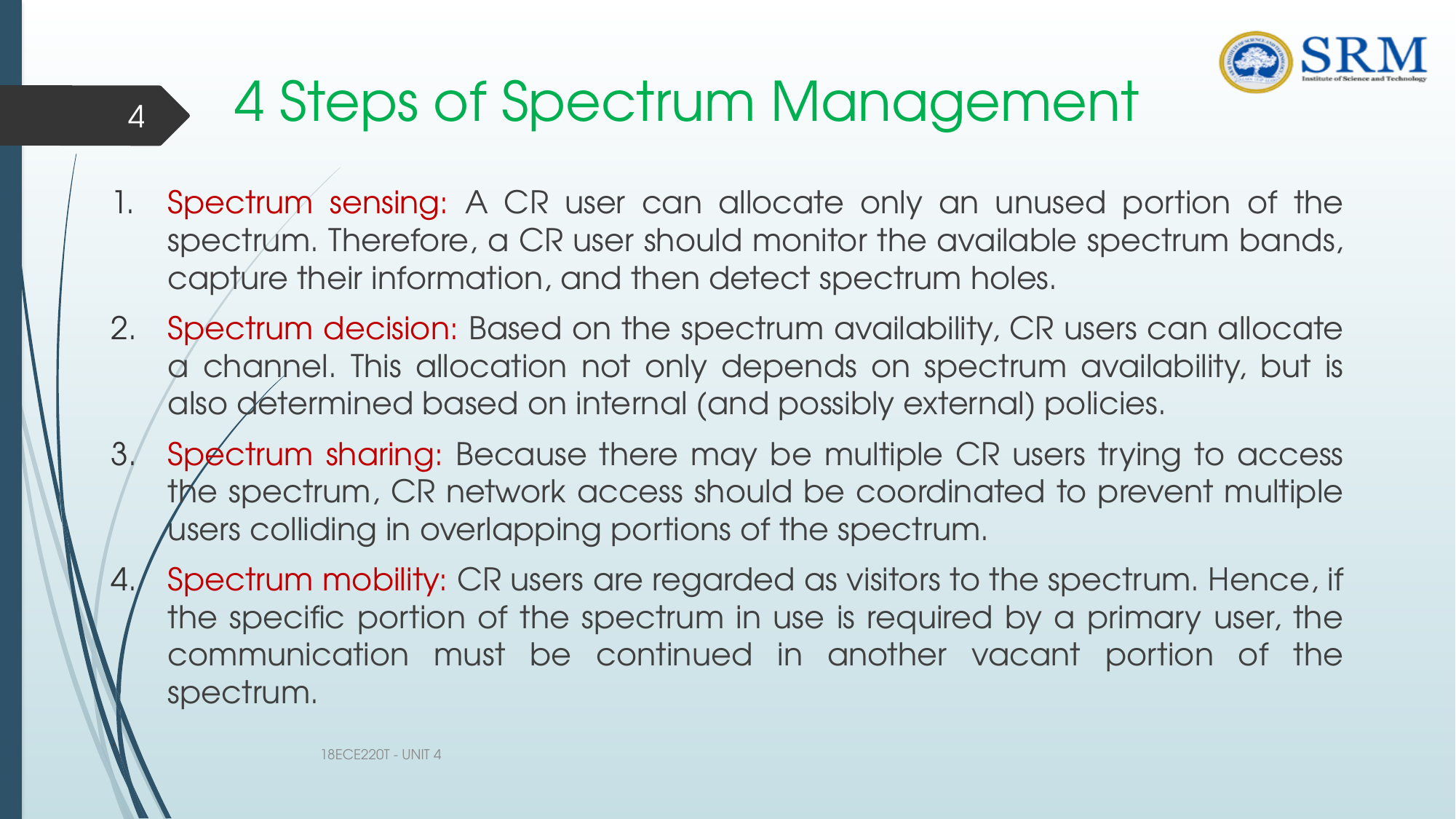

# 4 Steps of Spectrum Management
4
Spectrum sensing: A CR user can allocate only an unused portion of the spectrum. Therefore, a CR user should monitor the available spectrum bands, capture their information, and then detect spectrum holes.
Spectrum decision: Based on the spectrum availability, CR users can allocate a channel. This allocation not only depends on spectrum availability, but is also determined based on internal (and possibly external) policies.
Spectrum sharing: Because there may be multiple CR users trying to access the spectrum, CR network access should be coordinated to prevent multiple users colliding in overlapping portions of the spectrum.
Spectrum mobility: CR users are regarded as visitors to the spectrum. Hence, if the specific portion of the spectrum in use is required by a primary user, the communication must be continued in another vacant portion of the spectrum.
.

18ECE220T - UNIT 4